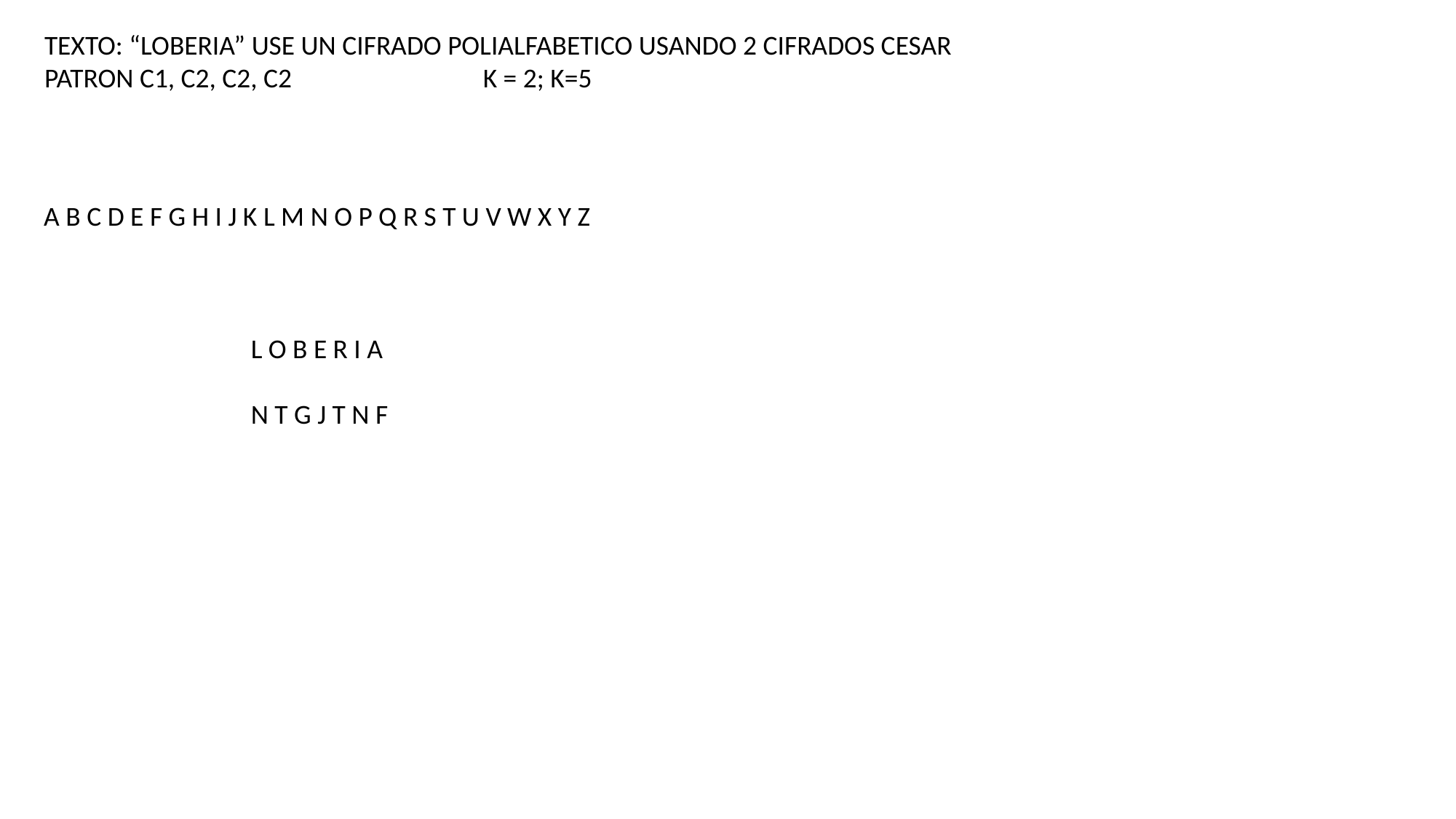

TEXTO: “LOBERIA” USE UN CIFRADO POLIALFABETICO USANDO 2 CIFRADOS CESAR
PATRON C1, C2, C2, C2                               K = 2; K=5
A B C D E F G H I J K L M N O P Q R S T U V W X Y Z
L O B E R I A

N T G J T N F